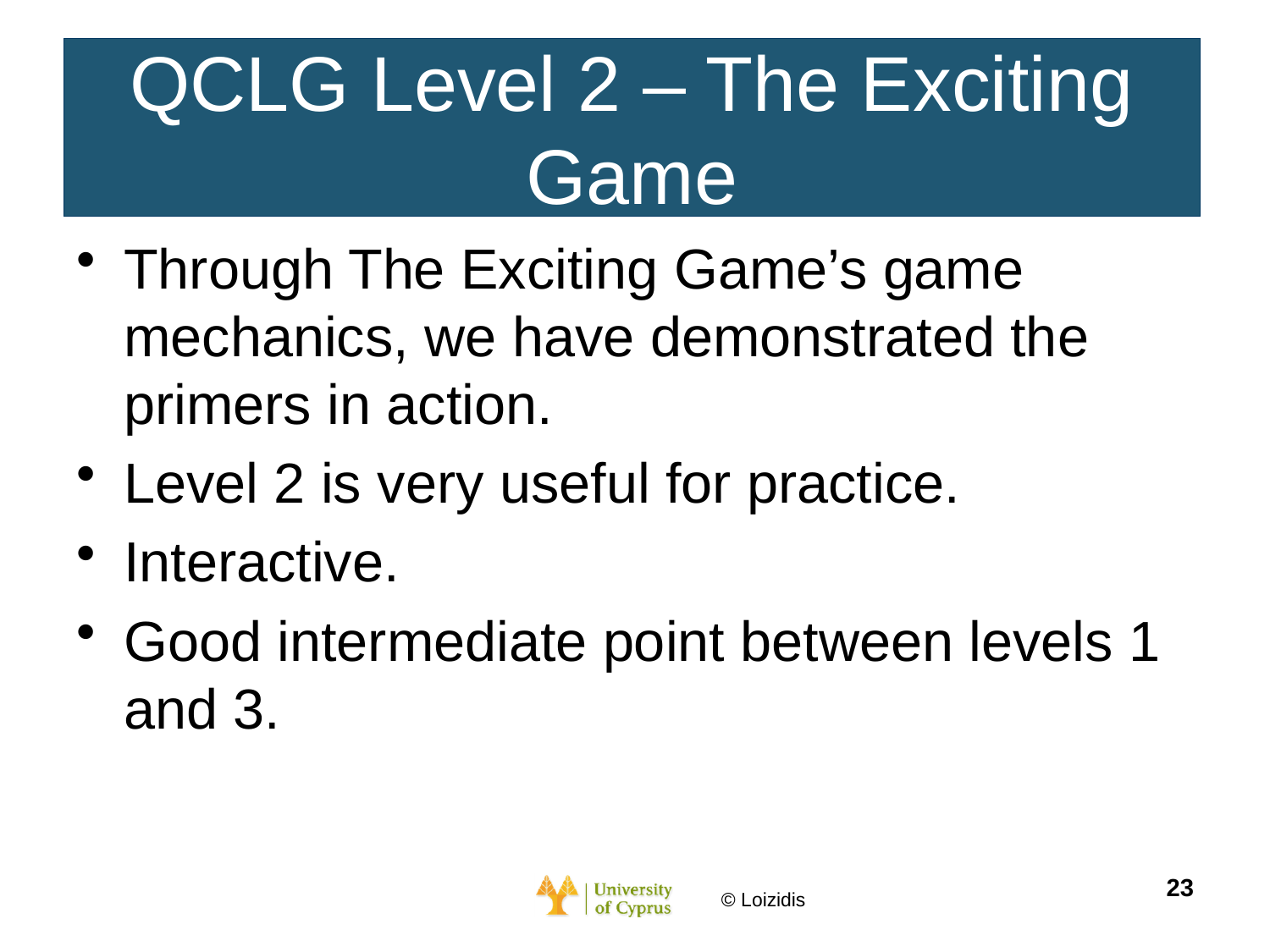

# QCLG Level 2 – The Exciting Game

Through The Exciting Game’s game mechanics, we have demonstrated the primers in action.
Level 2 is very useful for practice.
Interactive.
Good intermediate point between levels 1 and 3.